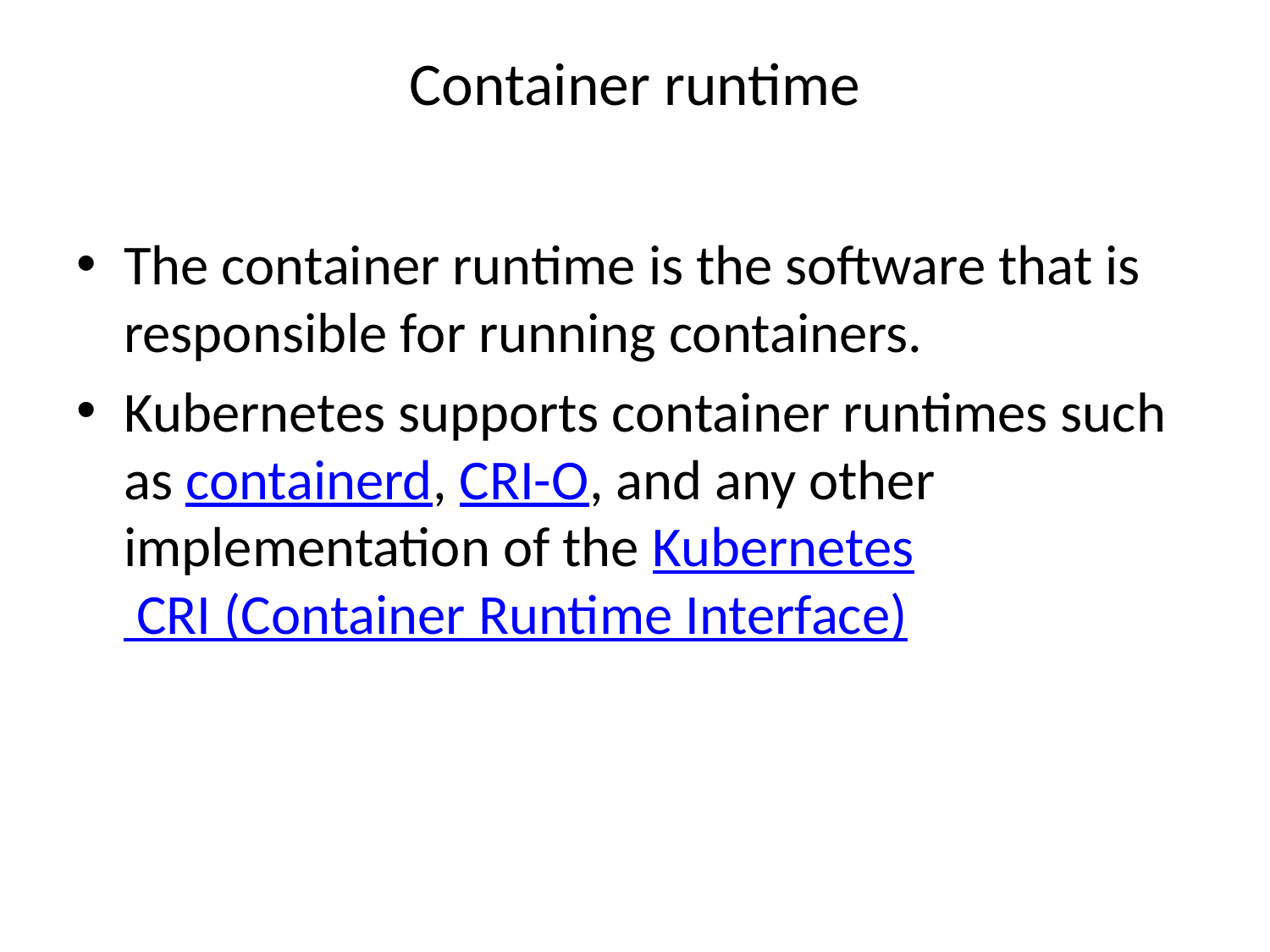

# Container runtime
The container runtime is the software that is responsible for running containers.
Kubernetes supports container runtimes such as containerd, CRI-O, and any other implementation of the Kubernetes CRI (Container Runtime Interface)